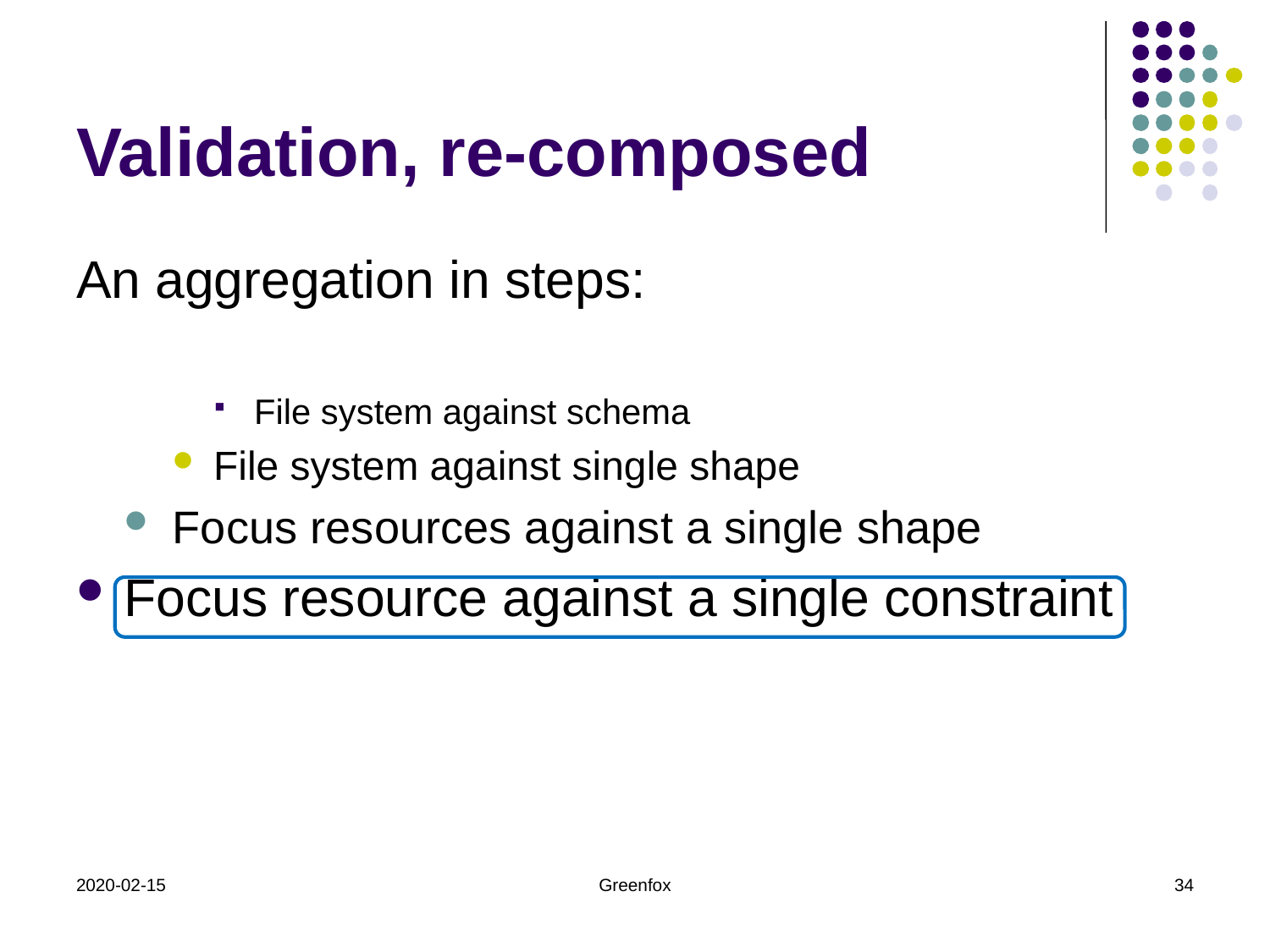

# Validation, re-composed
An aggregation in steps:

File system against schema
File system against single shape
Focus resources against a single shape
Focus resource against a single constraint

2020-02-15
Greenfox
34